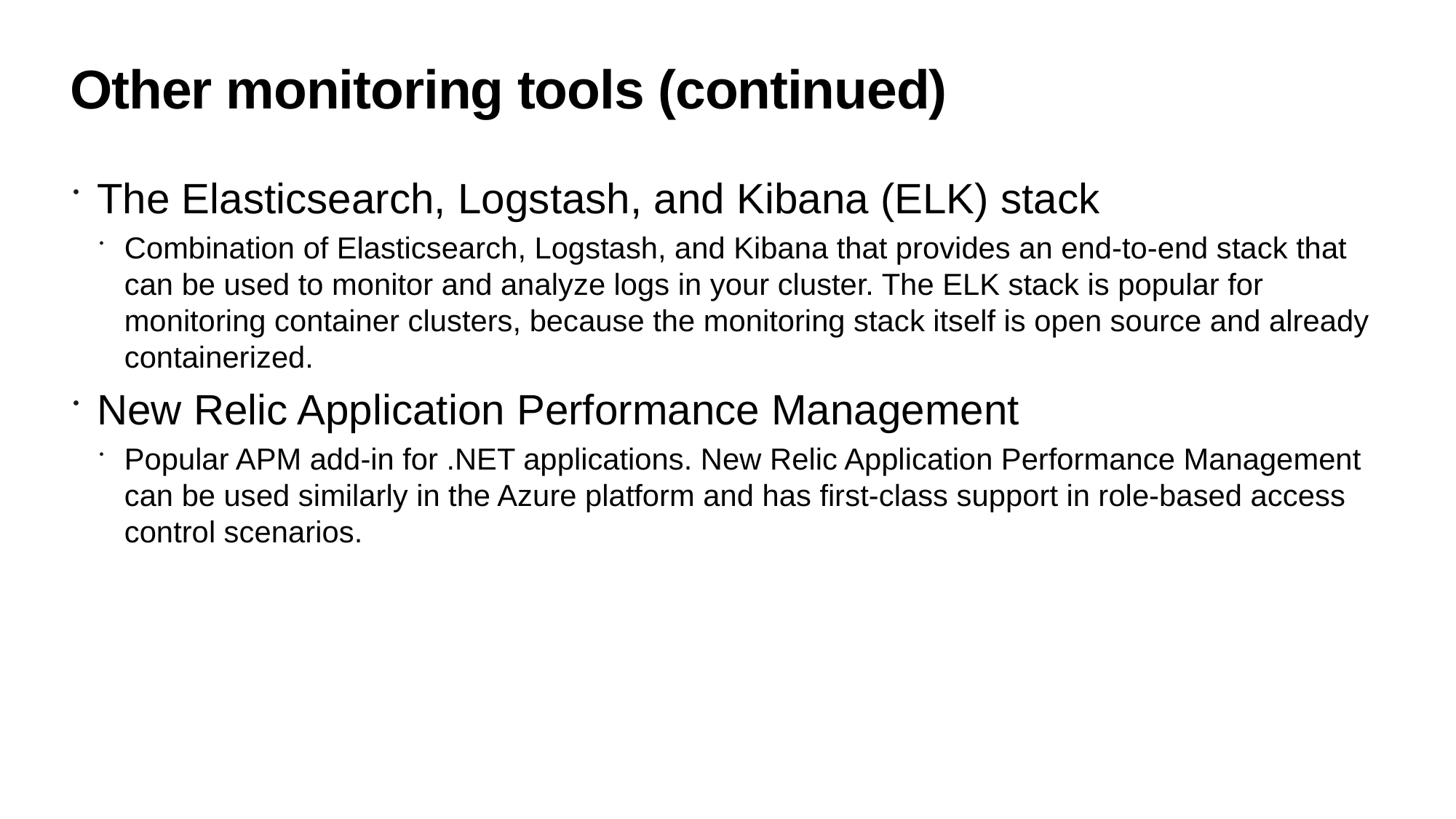

# Other monitoring tools (continued)
The Elasticsearch, Logstash, and Kibana (ELK) stack
Combination of Elasticsearch, Logstash, and Kibana that provides an end-to-end stack that can be used to monitor and analyze logs in your cluster. The ELK stack is popular for monitoring container clusters, because the monitoring stack itself is open source and already containerized.
New Relic Application Performance Management
Popular APM add-in for .NET applications. New Relic Application Performance Management can be used similarly in the Azure platform and has first-class support in role-based access control scenarios.